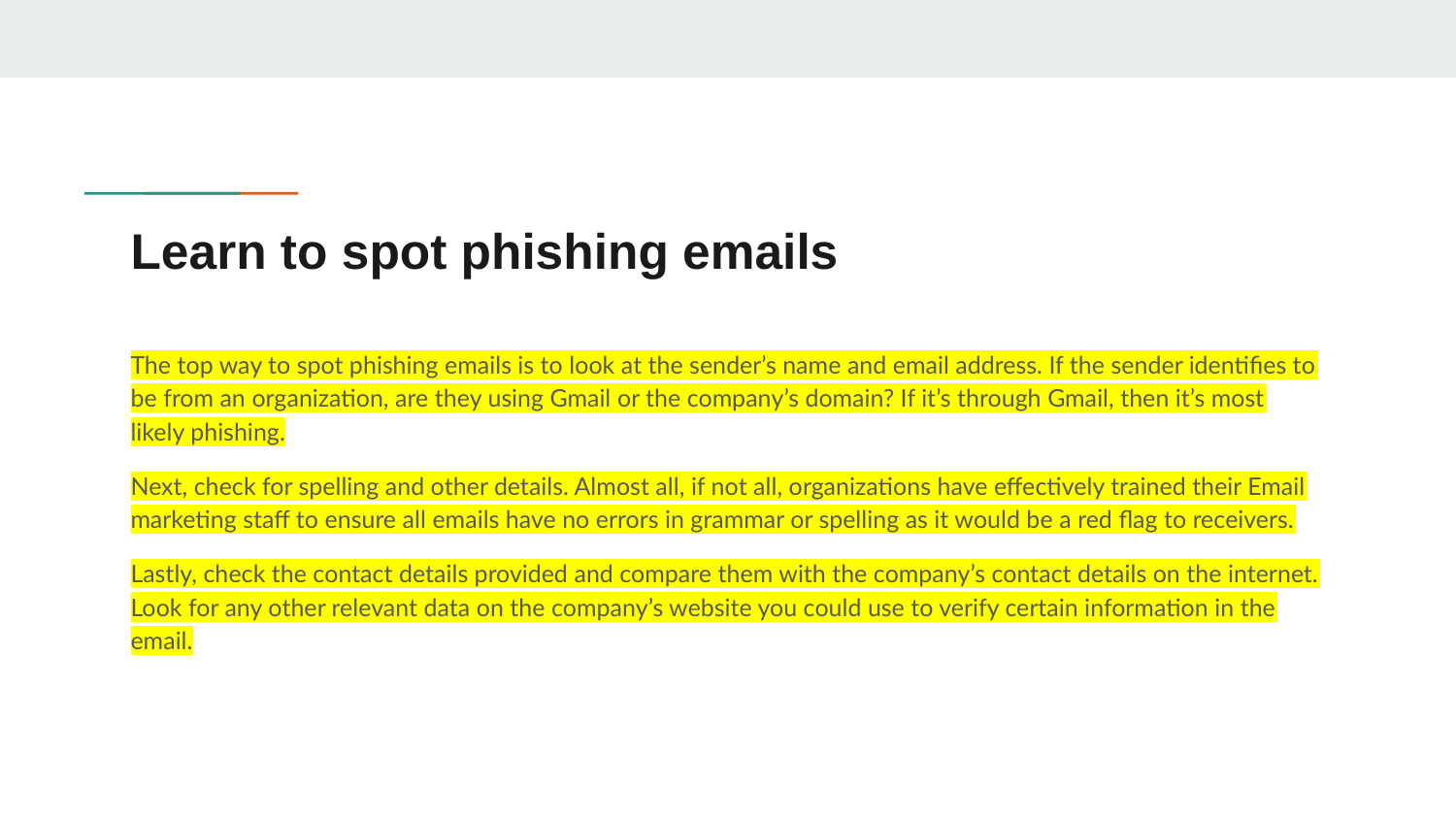

# Learn to spot phishing emails
The top way to spot phishing emails is to look at the sender’s name and email address. If the sender identifies to be from an organization, are they using Gmail or the company’s domain? If it’s through Gmail, then it’s most likely phishing.
Next, check for spelling and other details. Almost all, if not all, organizations have effectively trained their Email marketing staff to ensure all emails have no errors in grammar or spelling as it would be a red flag to receivers.
Lastly, check the contact details provided and compare them with the company’s contact details on the internet. Look for any other relevant data on the company’s website you could use to verify certain information in the email.